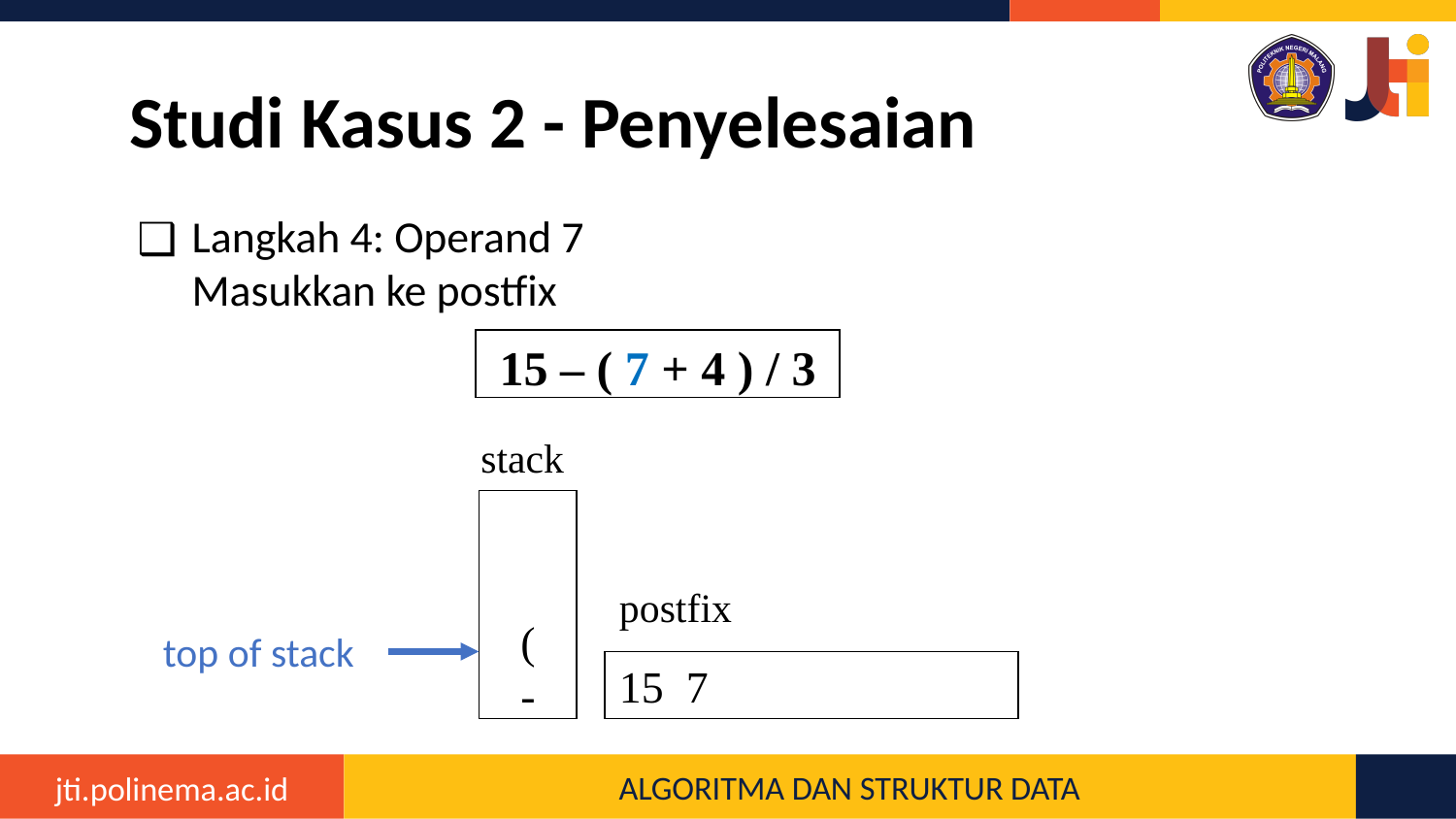

# Studi Kasus 2 - Penyelesaian
Langkah 4: Operand 7
Masukkan ke postfix
15 – ( 7 + 4 ) / 3

stack

(
-
postfix
15  7
top of stack